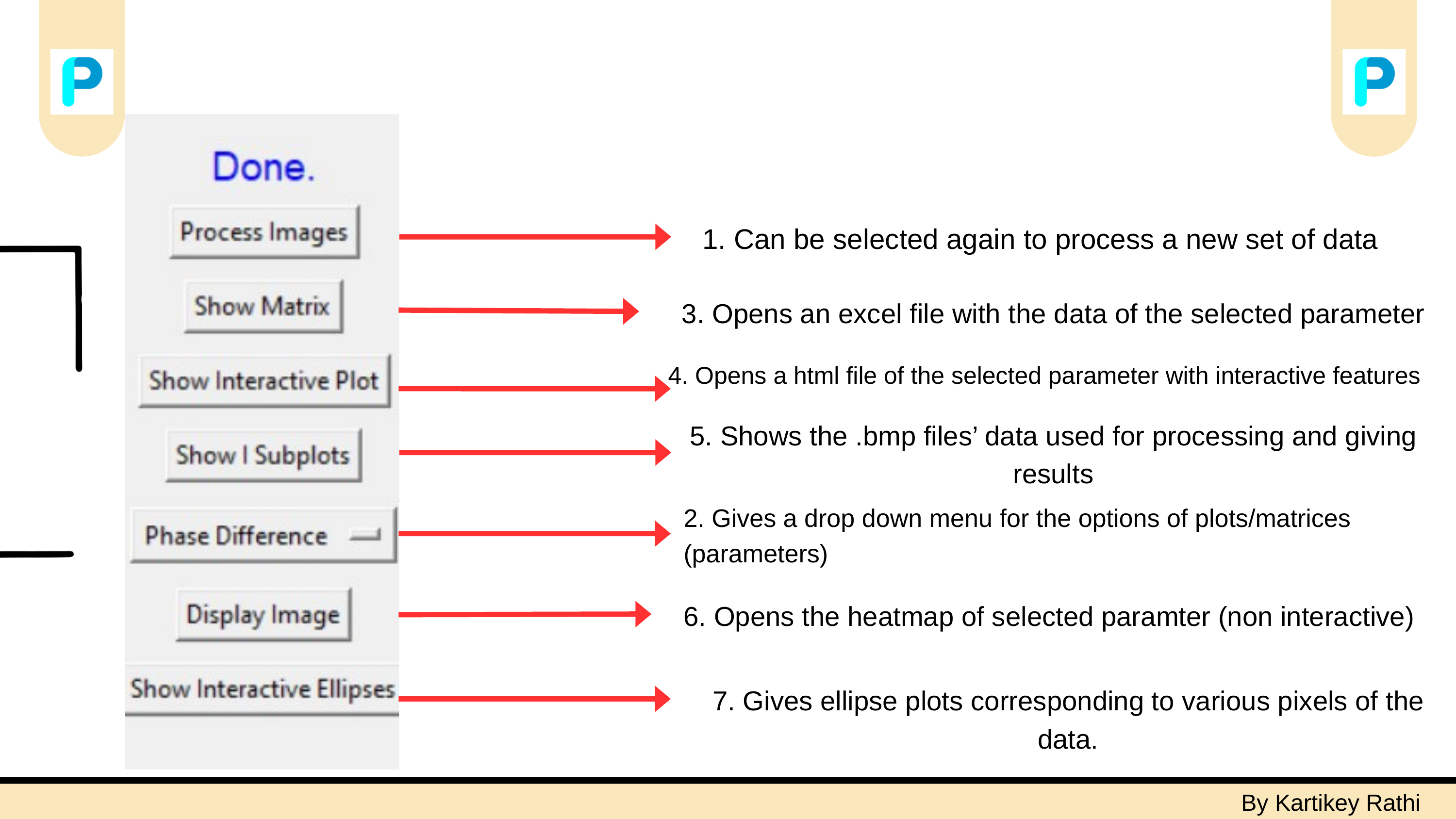

1. Can be selected again to process a new set of data

3. Opens an excel file with the data of the selected parameter

4. Opens a html file of the selected parameter with interactive features

5. Shows the .bmp files’ data used for processing and giving results

2. Gives a drop down menu for the options of plots/matrices (parameters)

6. Opens the heatmap of selected paramter (non interactive)

7. Gives ellipse plots corresponding to various pixels of the data.

By Kartikey Rathi